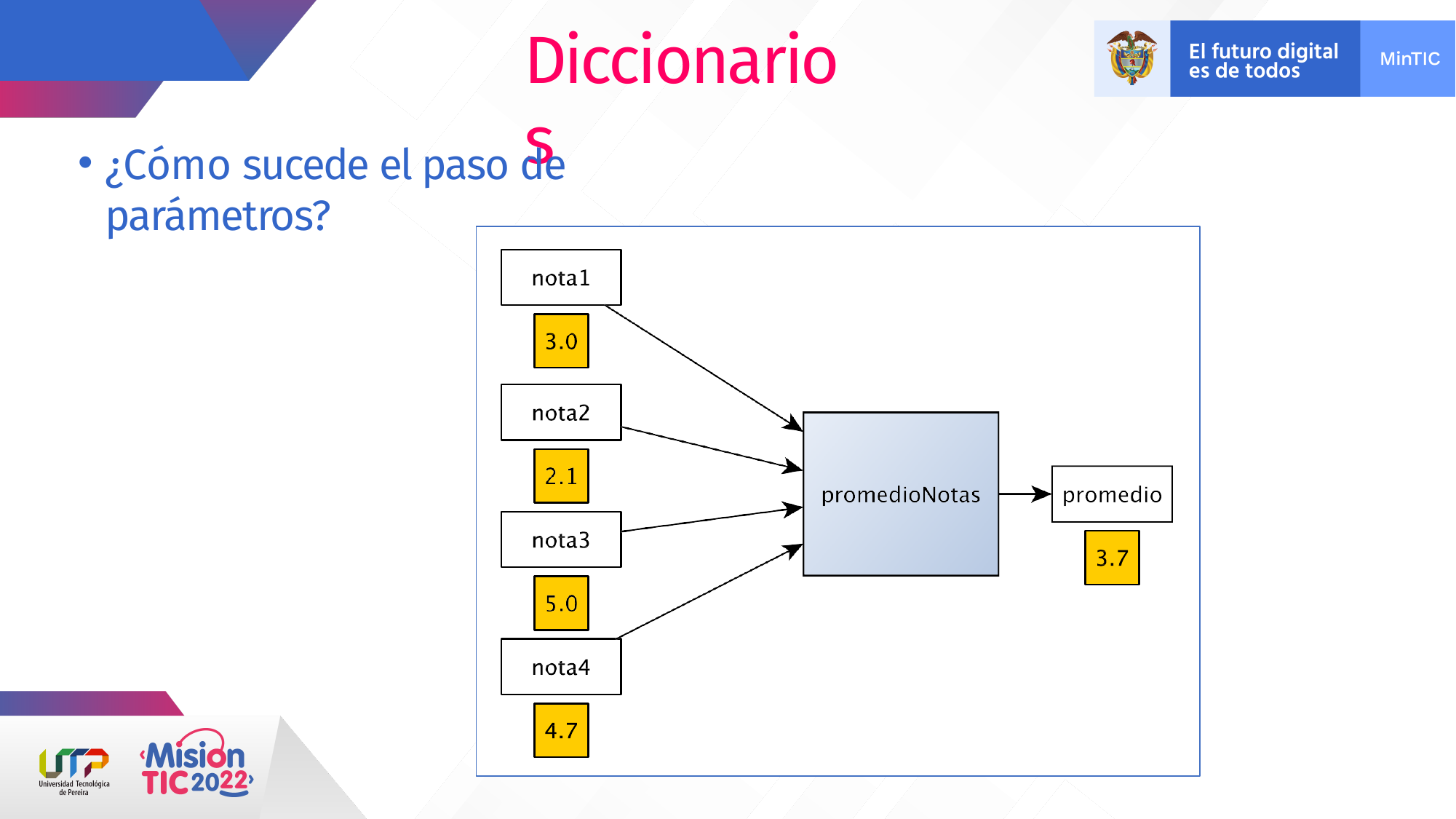

# Diccionarios
¿Cómo sucede el paso de parámetros?